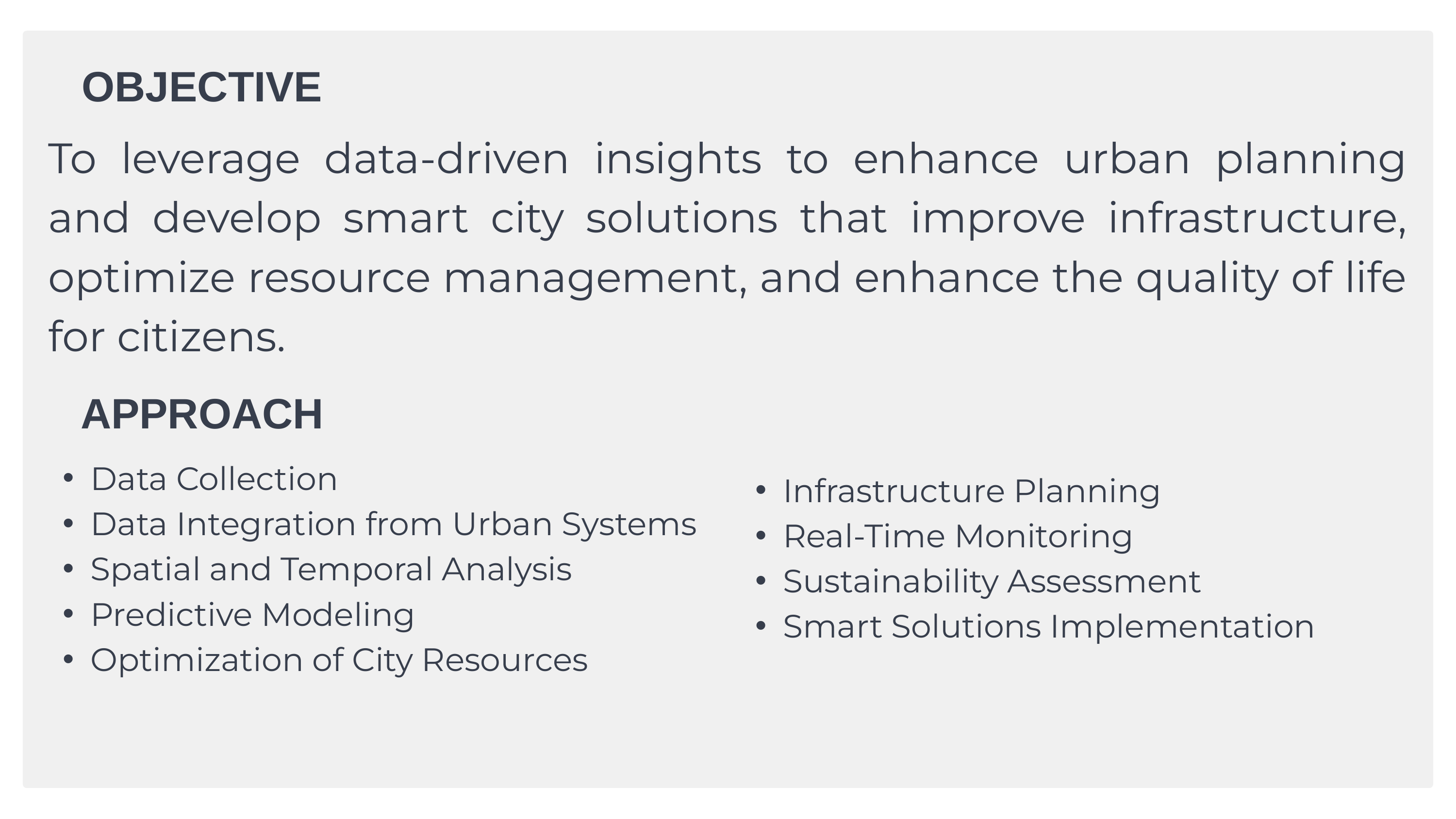

OBJECTIVE
To leverage data-driven insights to enhance urban planning and develop smart city solutions that improve infrastructure, optimize resource management, and enhance the quality of life for citizens.
APPROACH
Data Collection
Data Integration from Urban Systems
Spatial and Temporal Analysis
Predictive Modeling
Optimization of City Resources

Infrastructure Planning
Real-Time Monitoring
Sustainability Assessment
Smart Solutions Implementation